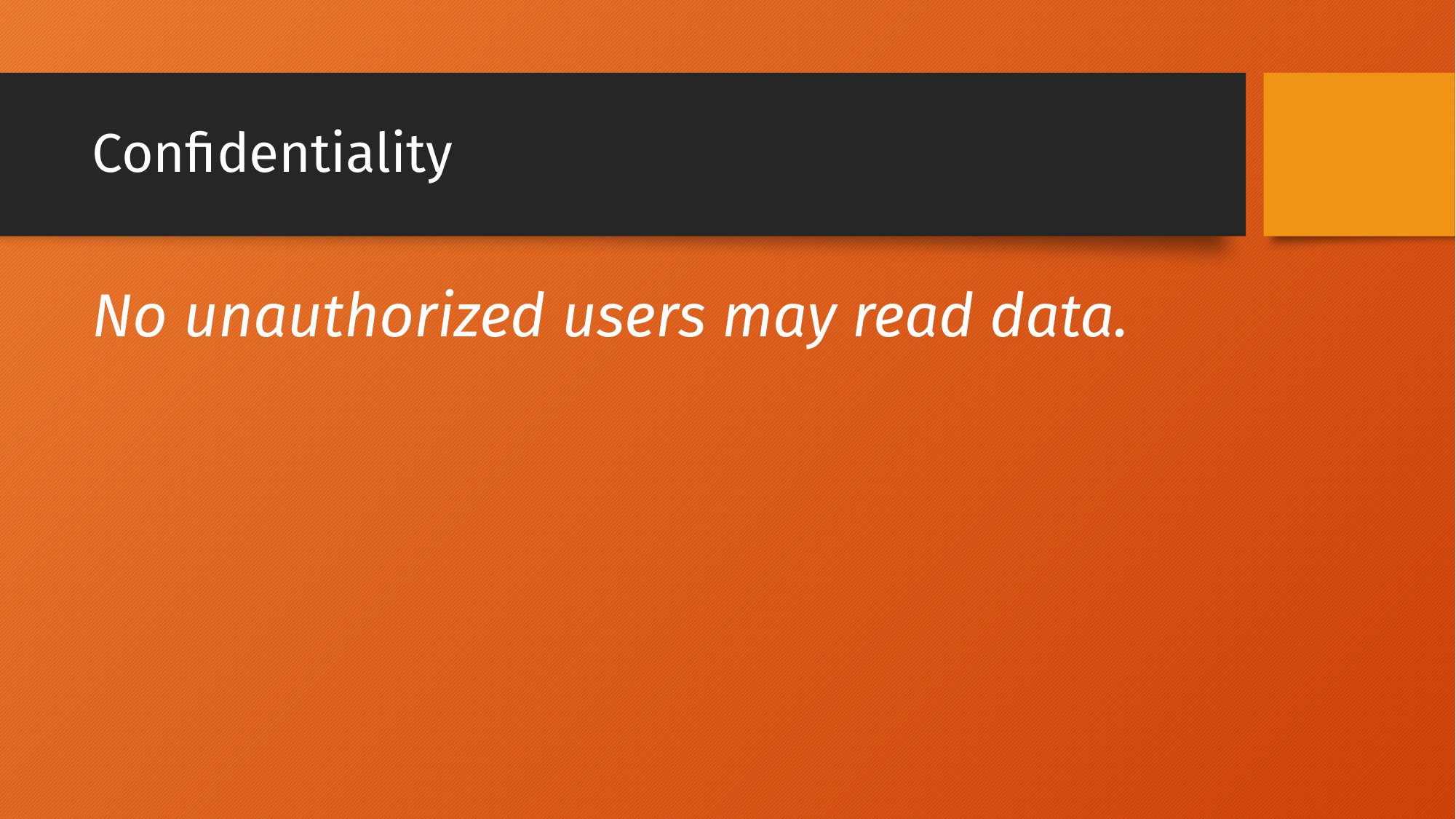

# Confidentiality
No unauthorized users may read data.